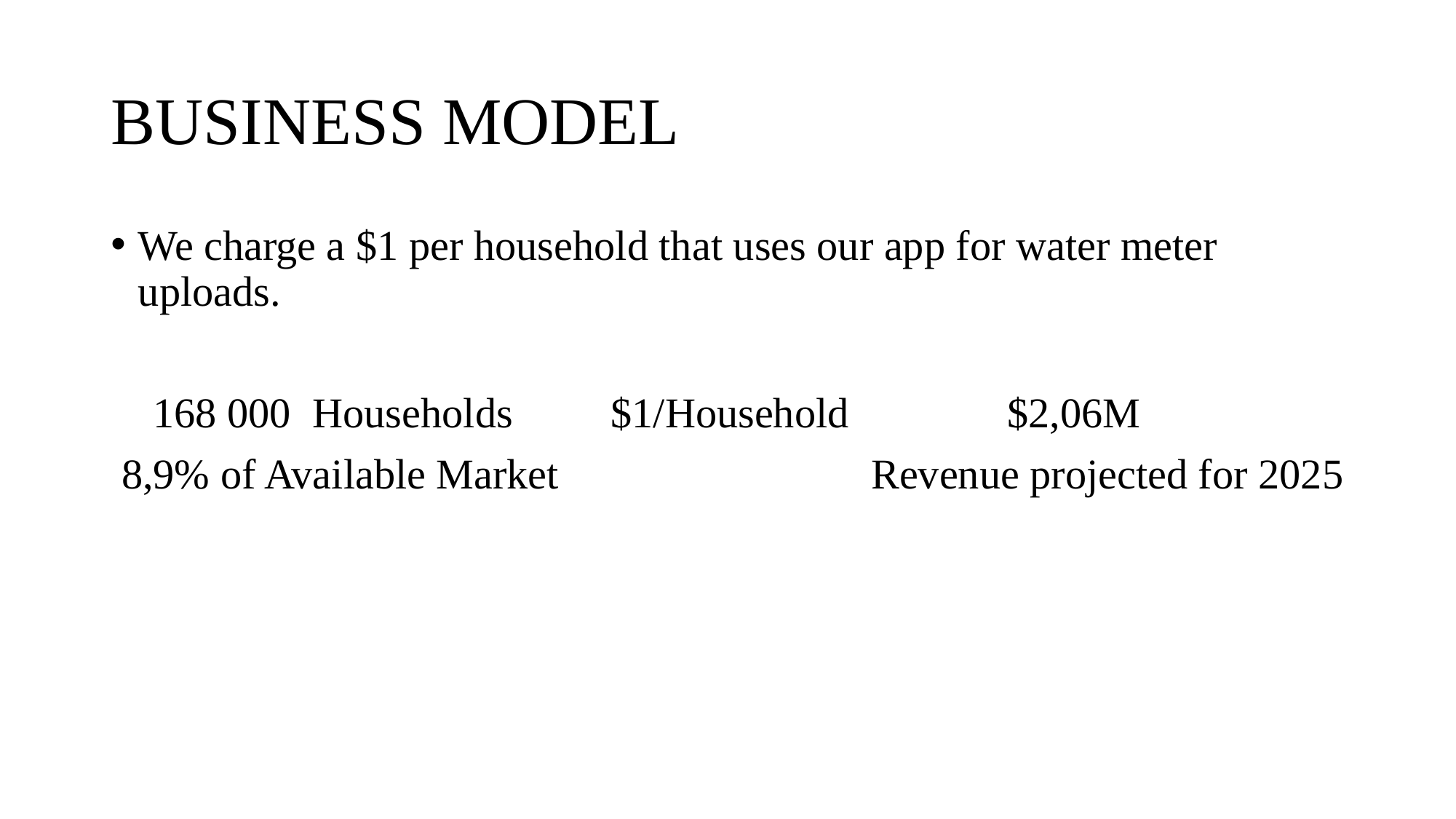

# BUSINESS MODEL
We charge a $1 per household that uses our app for water meter uploads.

    168 000  Households	      $1/Household               $2,06M
 8,9% of Available Market		          Revenue projected for 2025